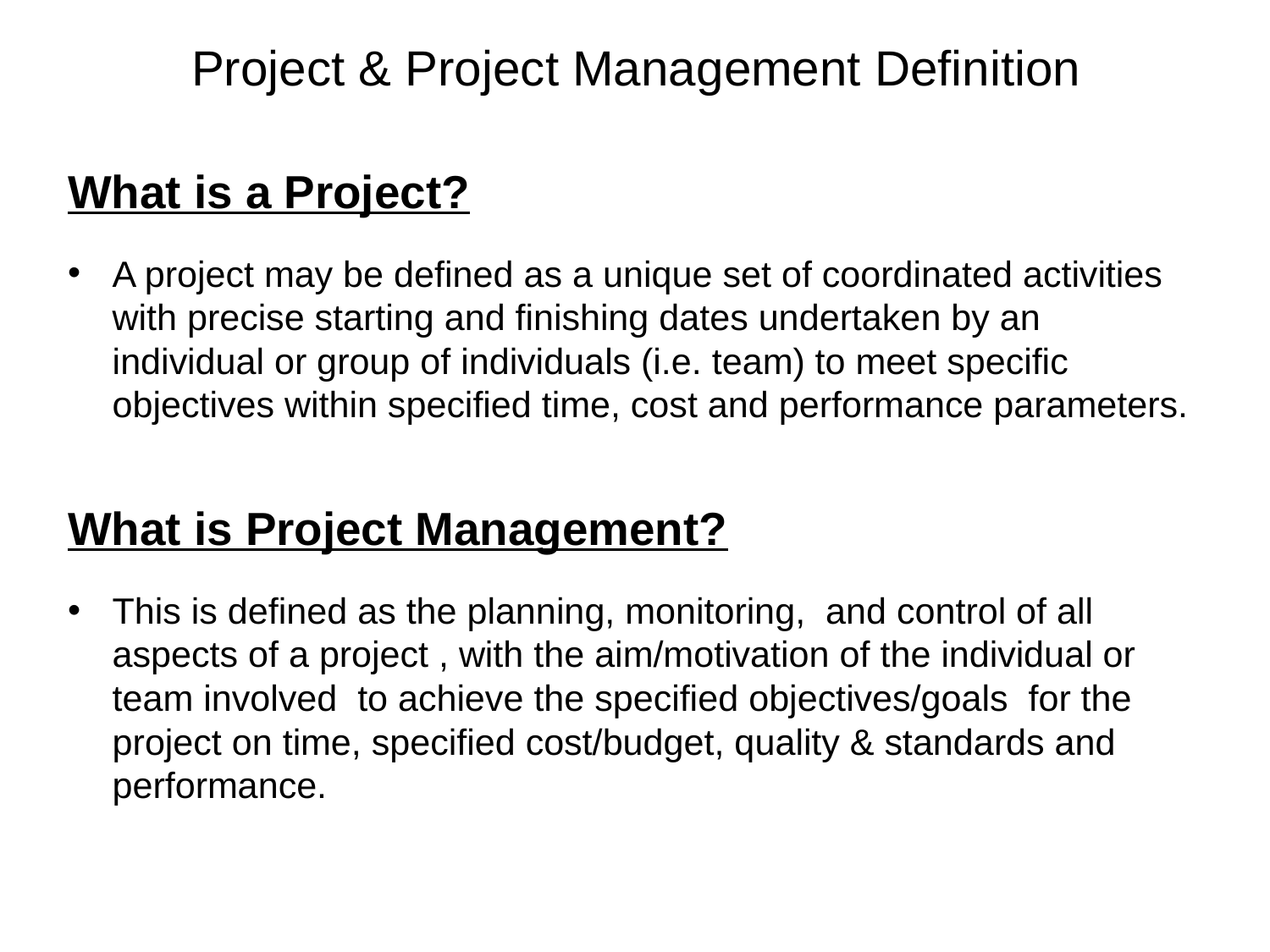

# Project & Project Management Definition
What is a Project?

A project may be defined as a unique set of coordinated activities with precise starting and finishing dates undertaken by an individual or group of individuals (i.e. team) to meet specific objectives within specified time, cost and performance parameters.

What is Project Management?

This is defined as the planning, monitoring,  and control of all aspects of a project , with the aim/motivation of the individual or team involved  to achieve the specified objectives/goals  for the project on time, specified cost/budget, quality & standards and performance.